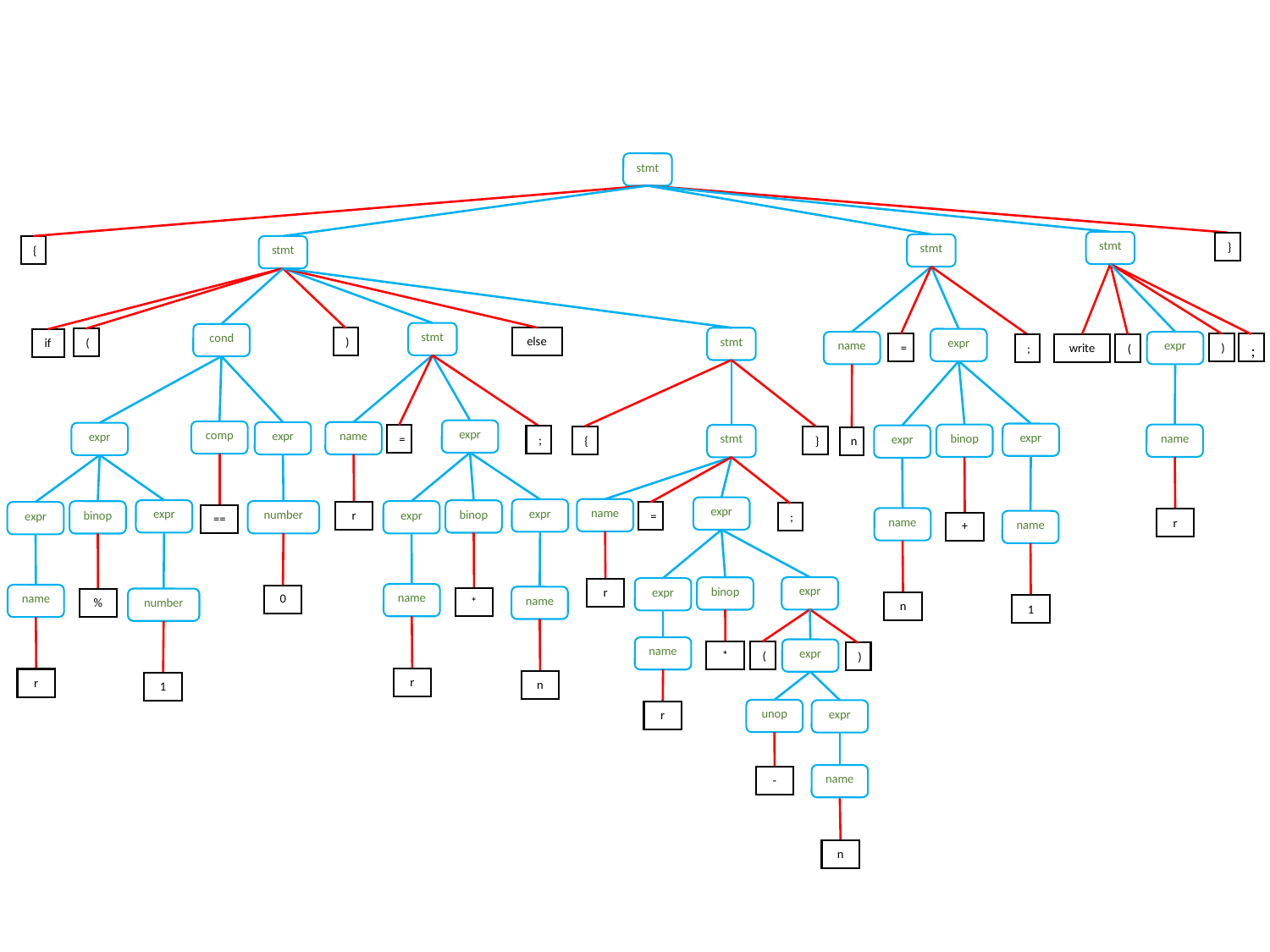

stmt

stmt

}
stmt

{
stmt

stmt

cond

else
stmt

)

(

if
expr

name

expr

)

=

;

(
write

;
expr

comp

name

expr

expr

expr

binop

name

stmt

=
expr

;

}

{
n

expr

name

expr

expr

binop

number

expr

binop

r

=
expr

;
==

name

r

name

+

expr

binop

expr

r

name

name

0

name

*

number

%

n

1

name

expr

(
*

)
r

r

n

1

unop

expr

r

name

-

n